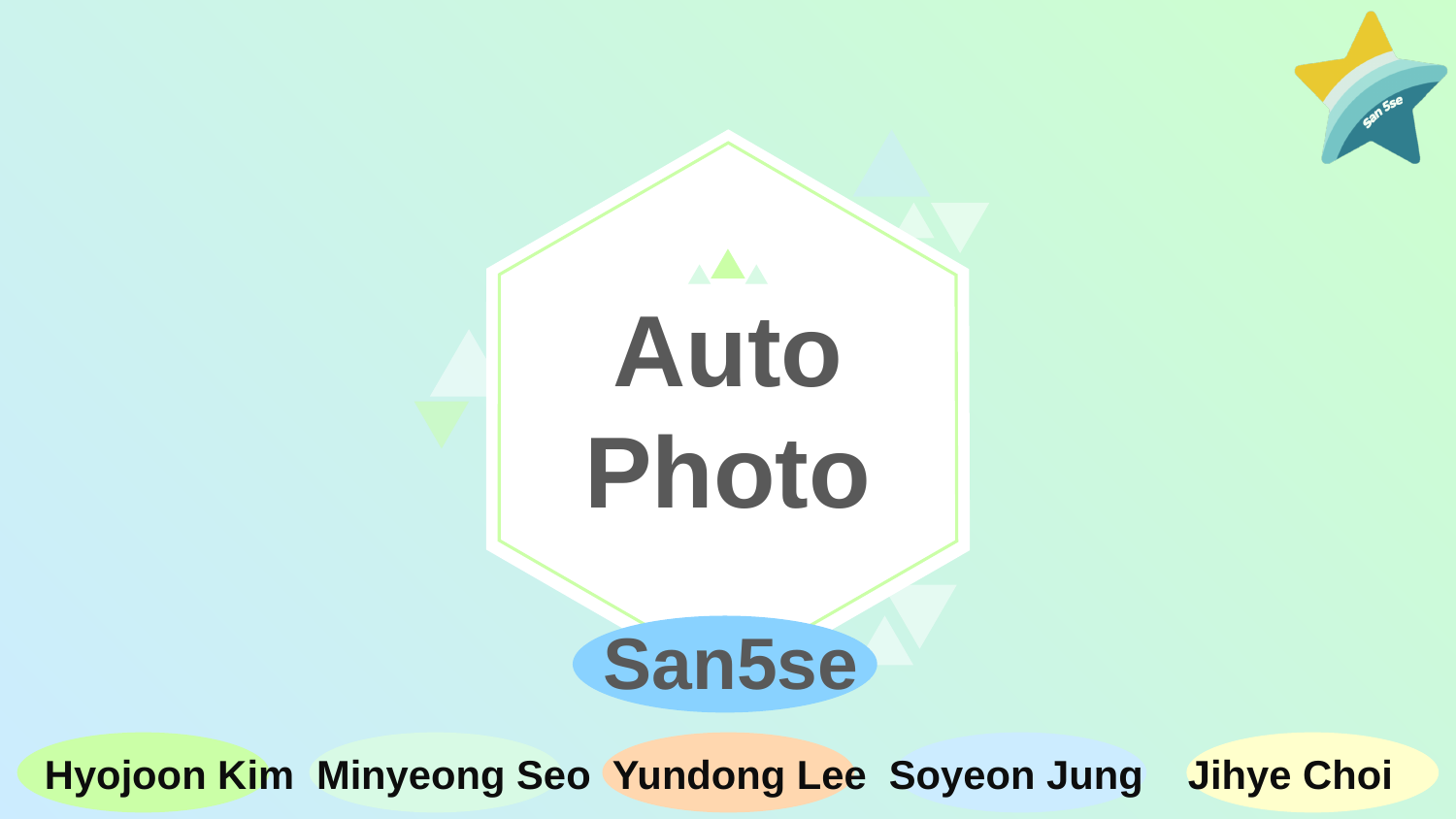

Auto
Photo
San5se

Hyojoon Kim  Minyeong Seo  Yundong Lee  Soyeon Jung    Jihye Choi